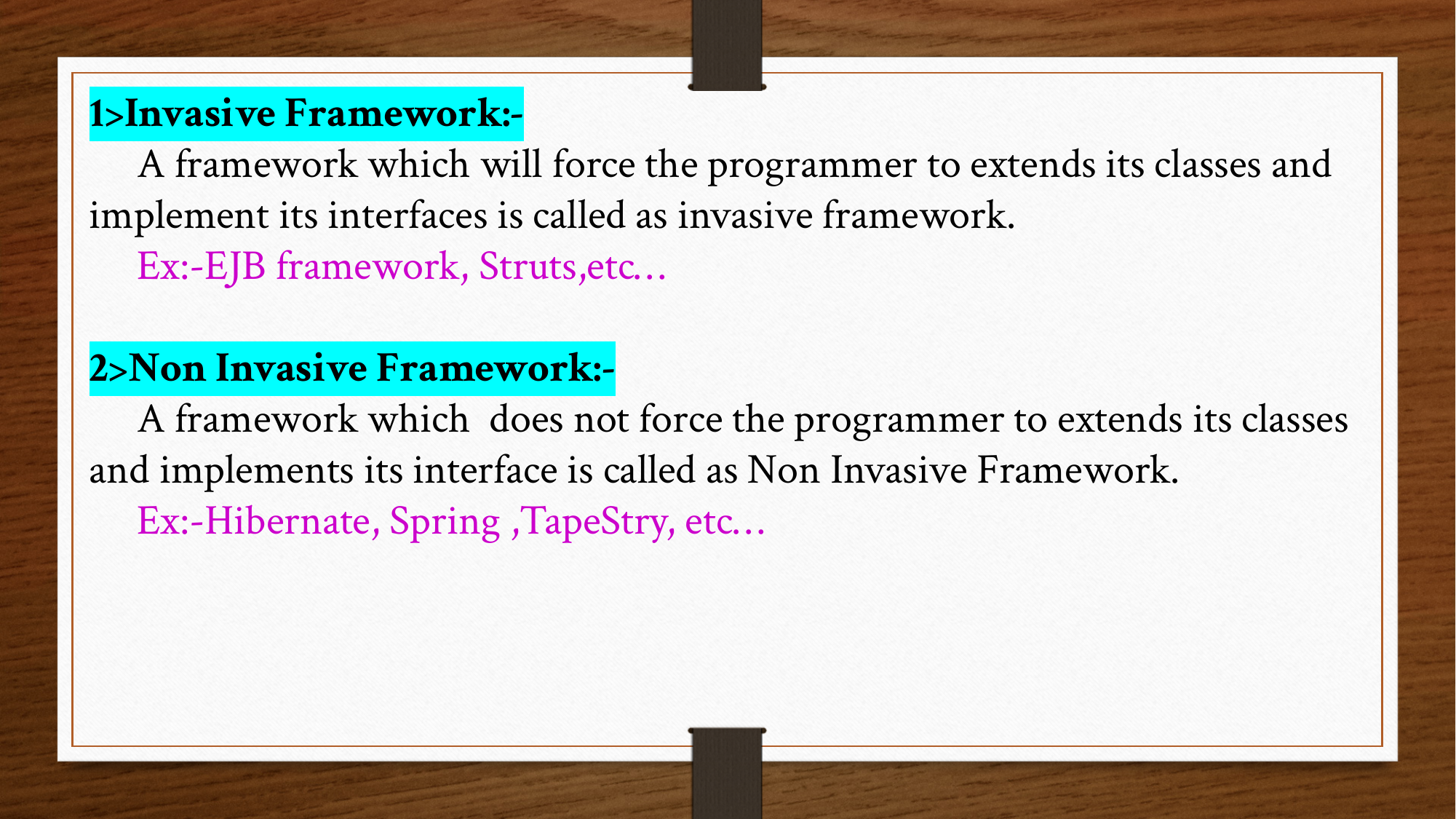

1>Invasive Framework:-
     A framework which will force the programmer to extends its classes and implement its interfaces is called as invasive framework.
     Ex:-EJB framework, Struts,etc…

2>Non Invasive Framework:-
     A framework which  does not force the programmer to extends its classes and implements its interface is called as Non Invasive Framework.
     Ex:-Hibernate, Spring ,TapeStry, etc…